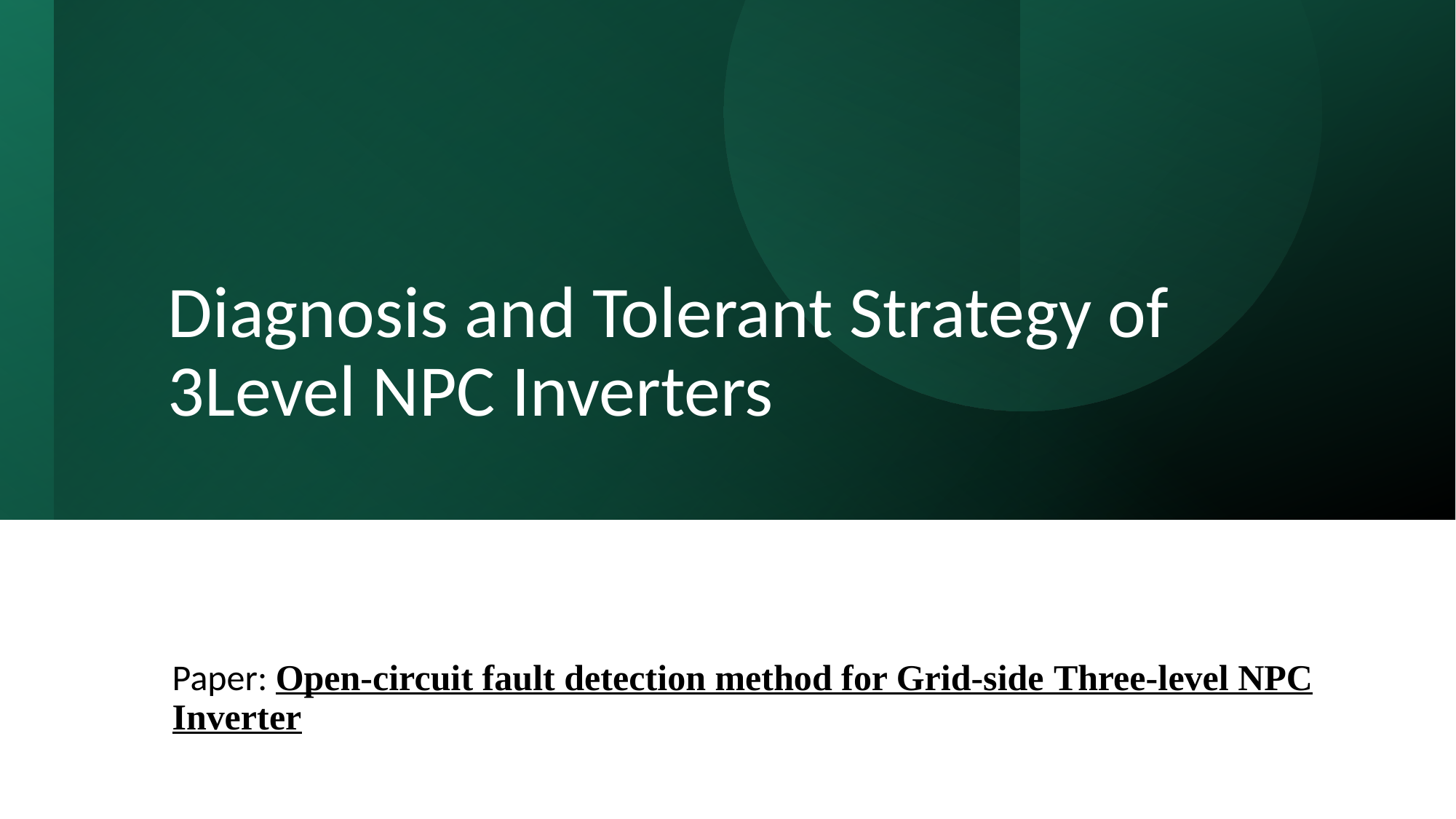

# Diagnosis and Tolerant Strategy of 3Level NPC Inverters

Paper: Open-circuit fault detection method for Grid-side Three-level NPC Inverter